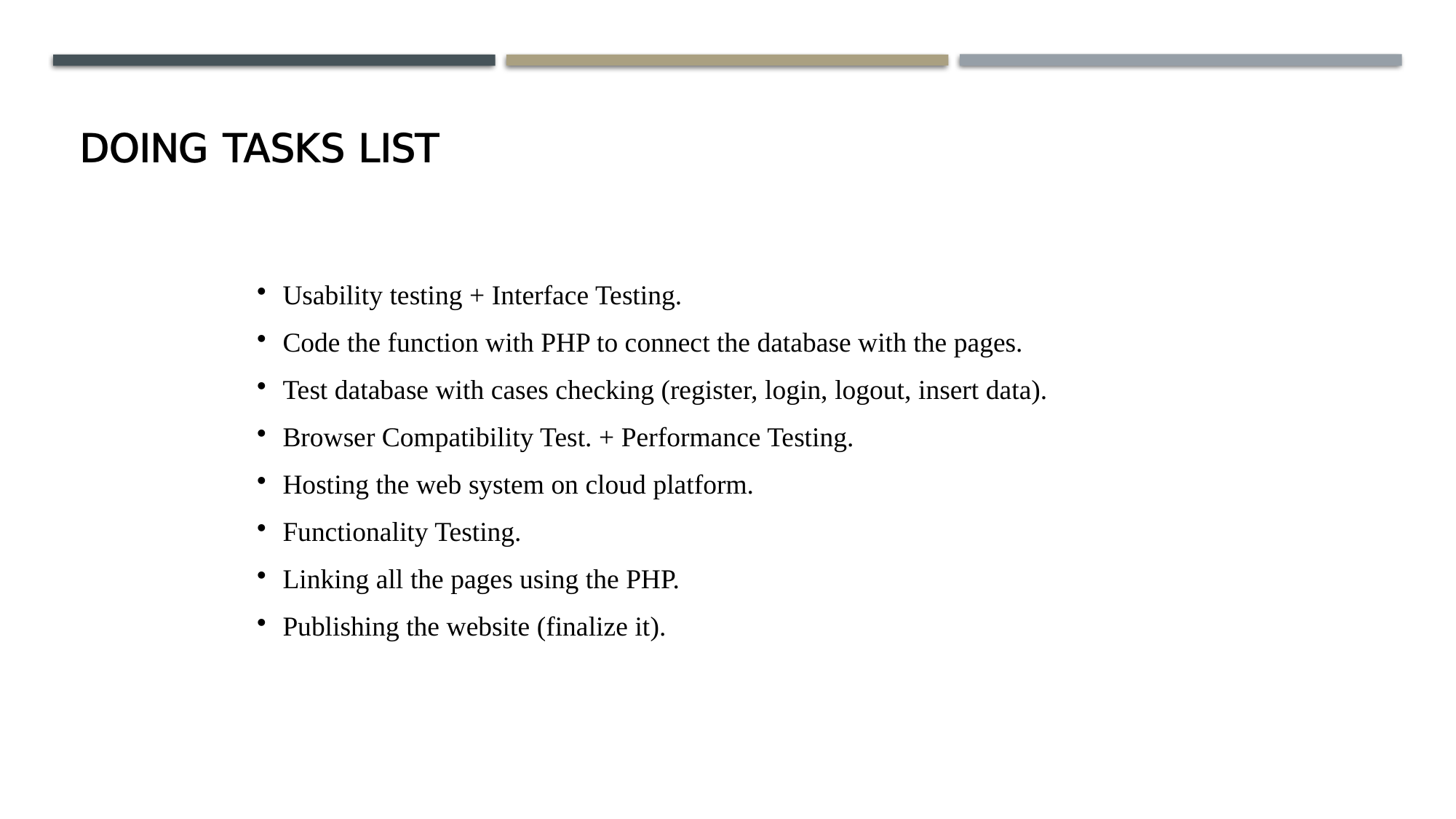

# Doing tasks list
Usability testing + Interface Testing.
Code the function with PHP to connect the database with the pages.
Test database with cases checking (register, login, logout, insert data).
Browser Compatibility Test. + Performance Testing.
Hosting the web system on cloud platform.
Functionality Testing.
Linking all the pages using the PHP.
Publishing the website (finalize it).